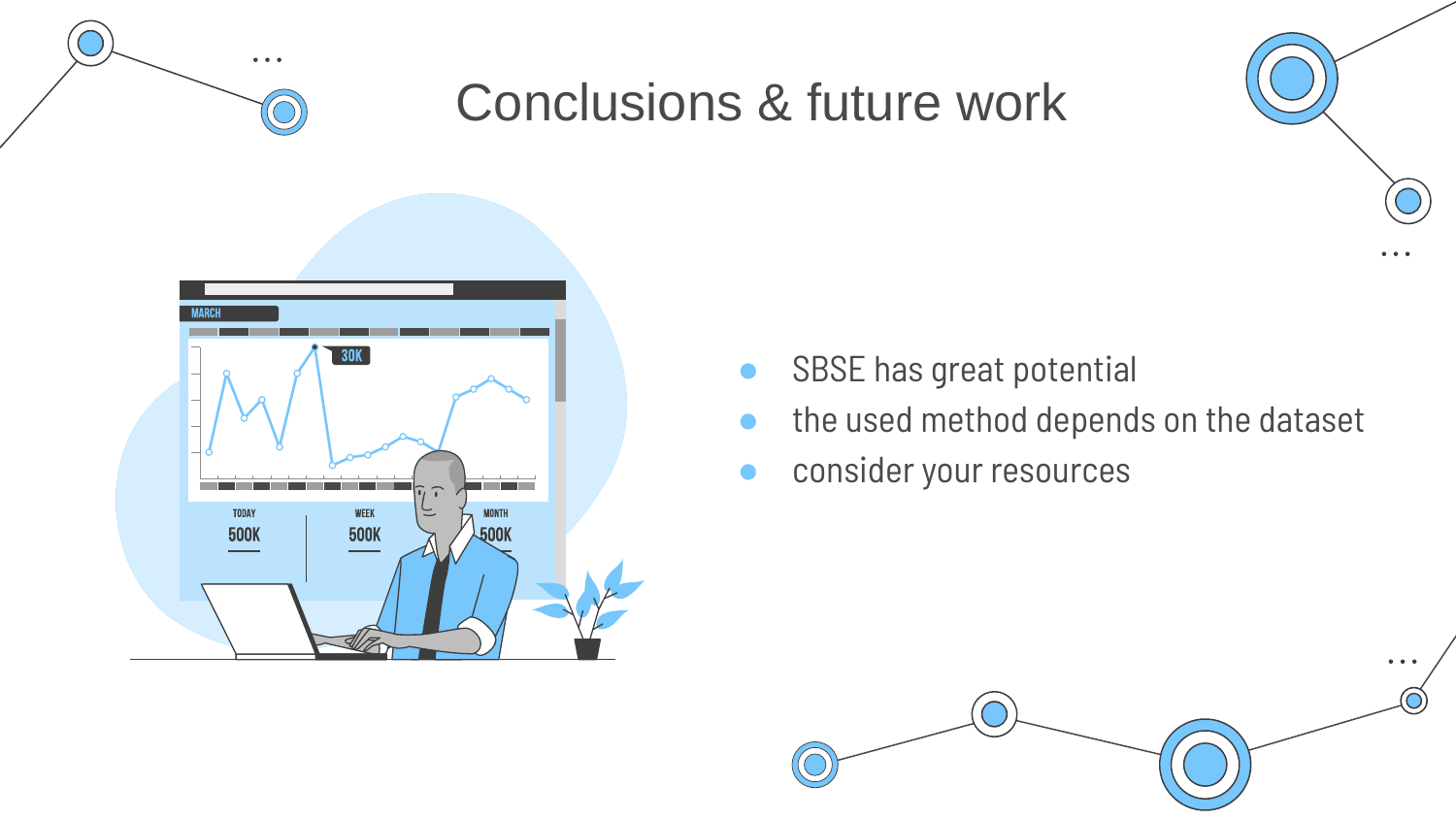

# Conclusions & future work

SBSE has great potential
the used method depends on the dataset
consider your resources